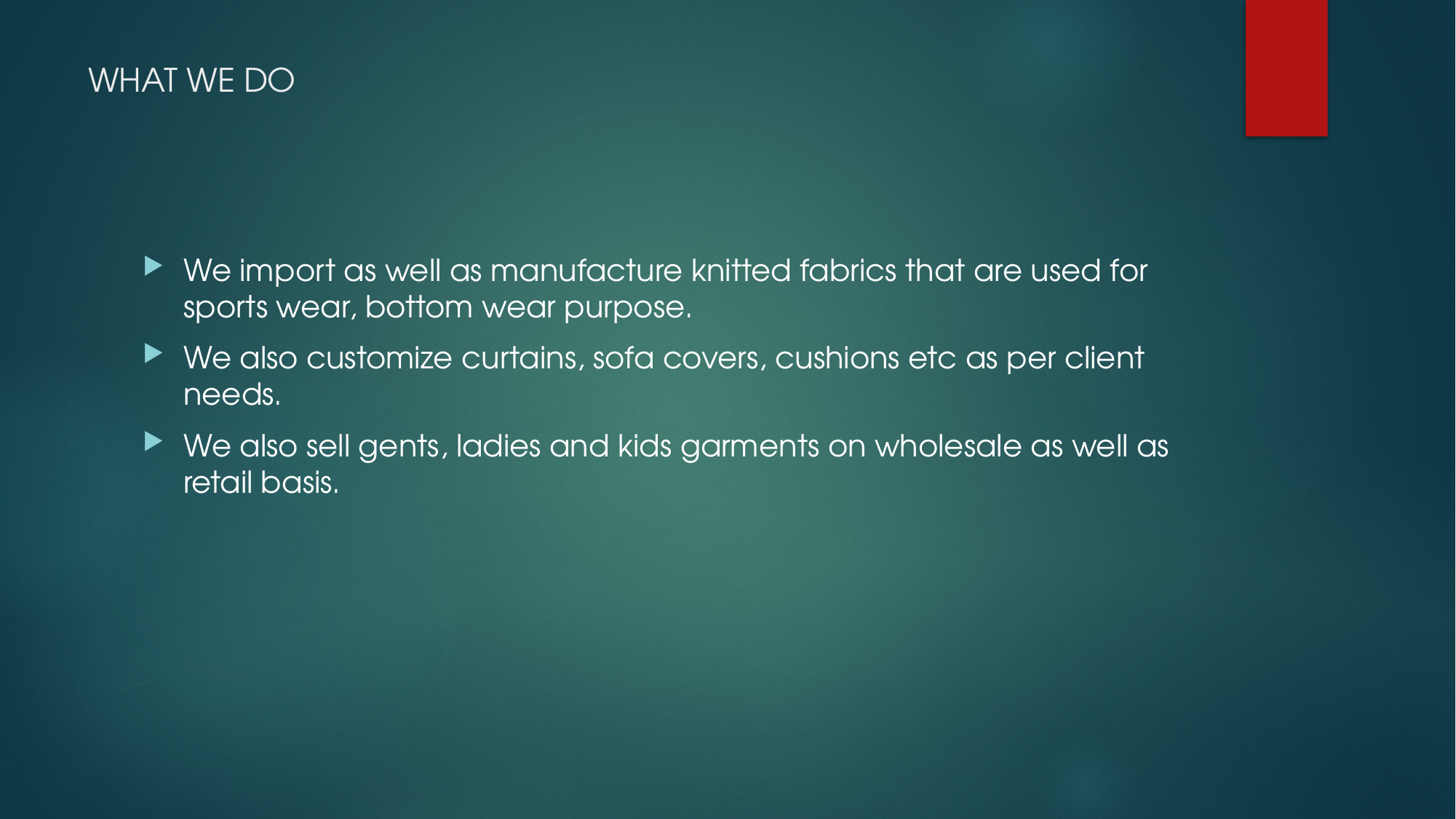

# WHAT WE DO
We import as well as manufacture knitted fabrics that are used for sports wear, bottom wear purpose.
We also customize curtains, sofa covers, cushions etc as per client needs.
We also sell gents, ladies and kids garments on wholesale as well as retail basis.